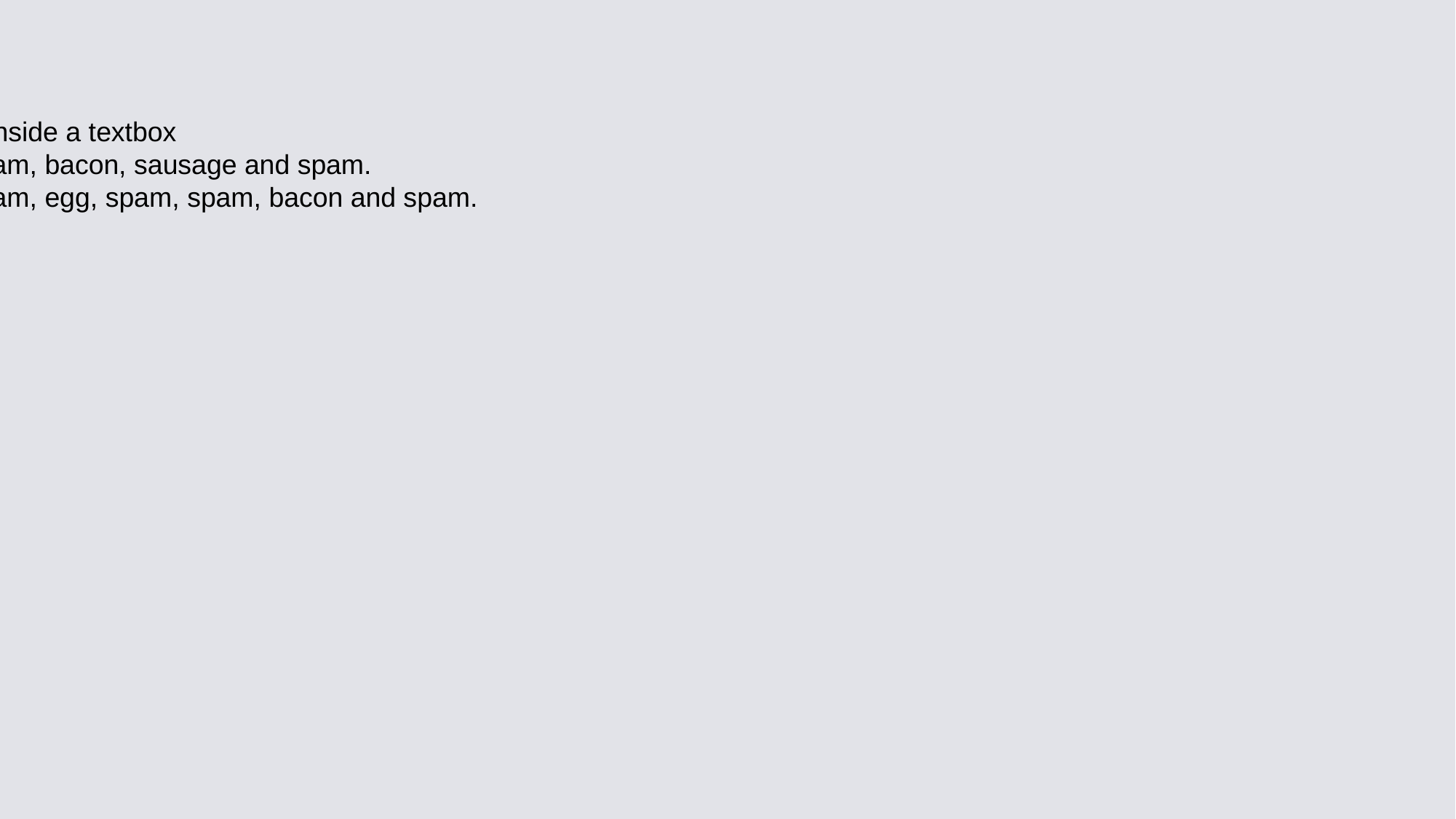

This is text inside a textbox
Spam, bacon, sausage and spam.
Spam, egg, spam, spam, bacon and spam.